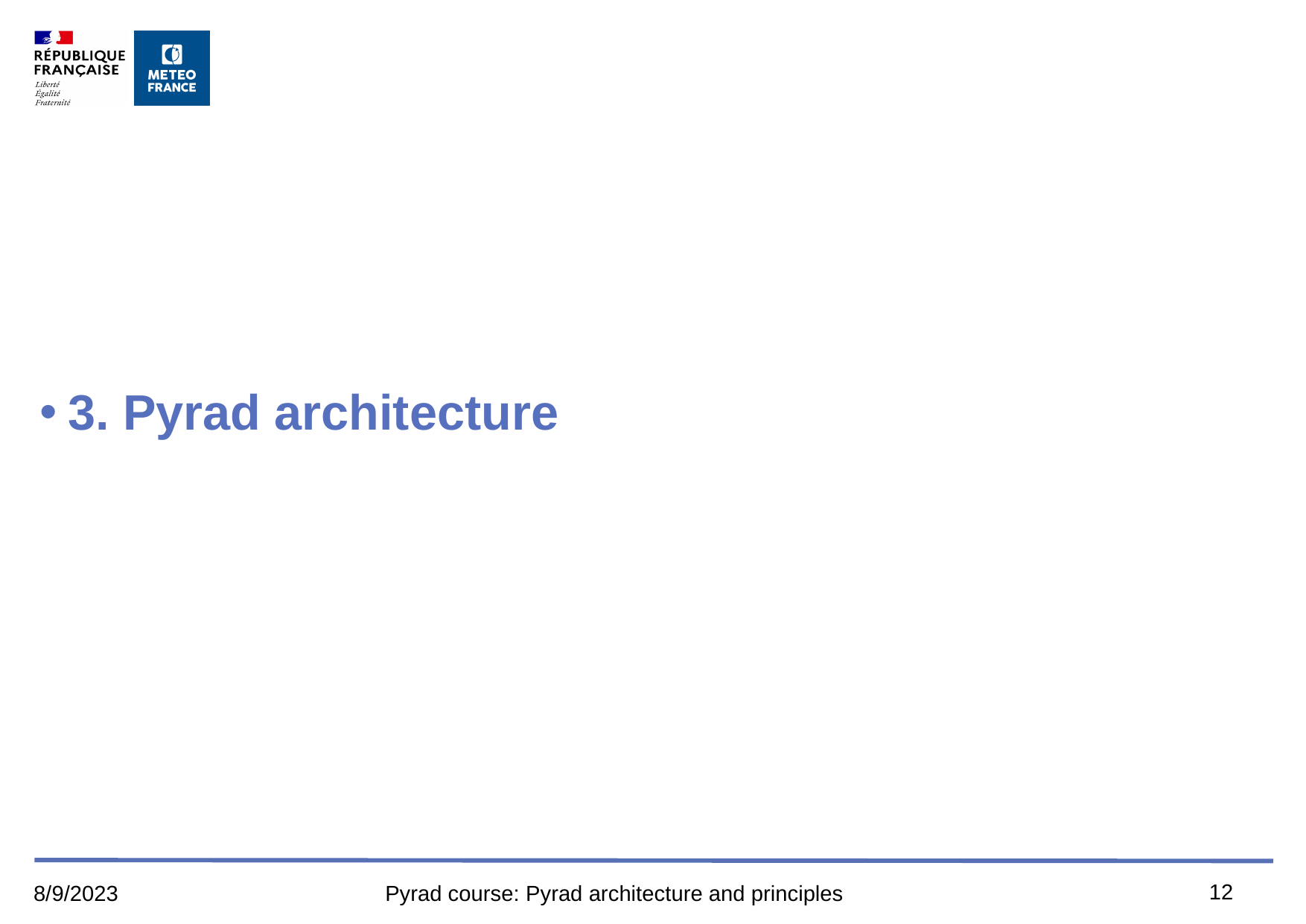

# 3. Pyrad architecture
12
8/9/2023
Pyrad course: Pyrad architecture and principles